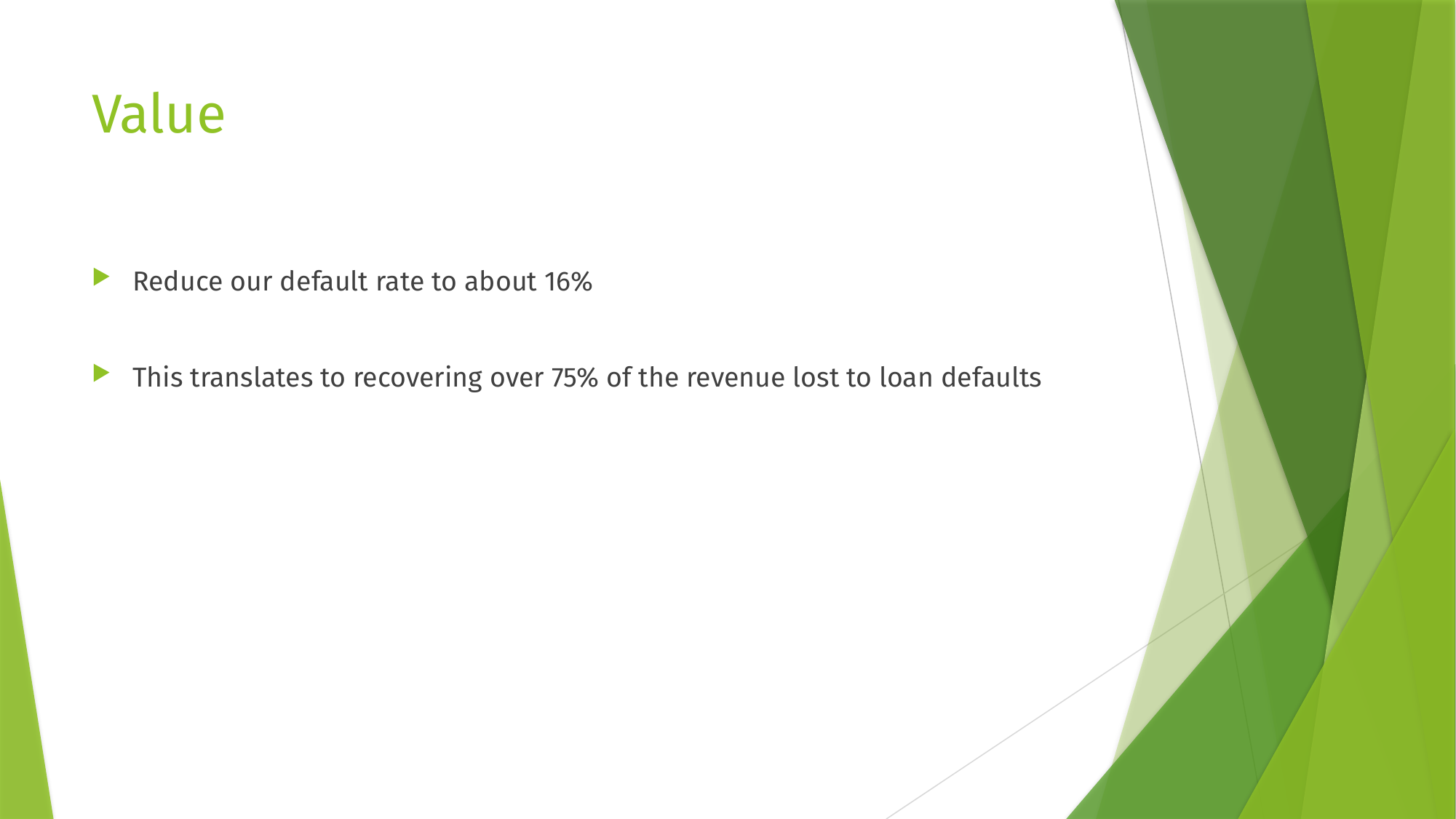

# Value
Reduce our default rate to about 16%

This translates to recovering over 75% of the revenue lost to loan defaults